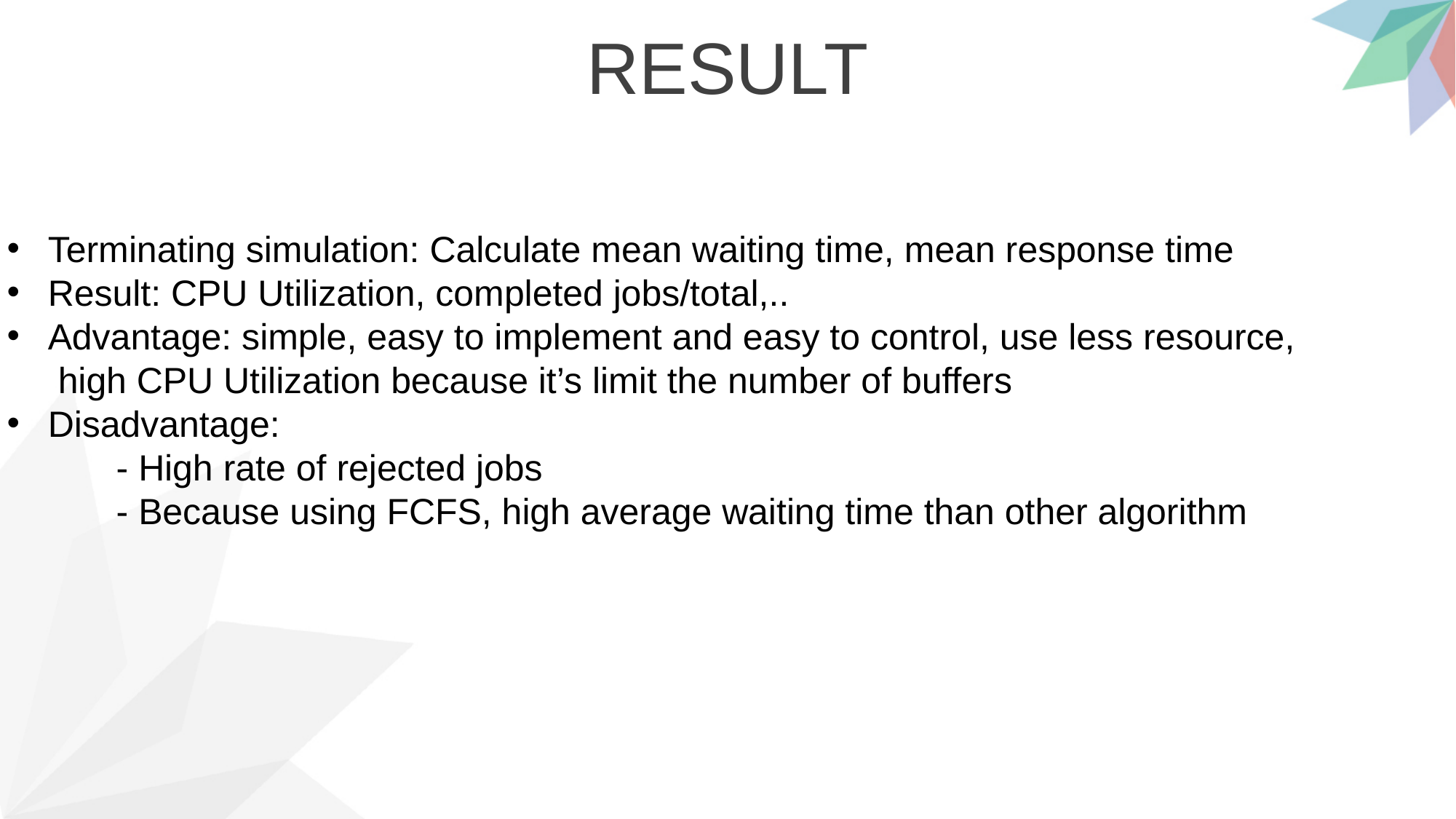

RESULT

Terminating simulation: Calculate mean waiting time, mean response time
Result: CPU Utilization, completed jobs/total,..
Advantage: simple, easy to implement and easy to control, use less resource,
 high CPU Utilization because it’s limit the number of buffers
Disadvantage:
	- High rate of rejected jobs
	- Because using FCFS, high average waiting time than other algorithm